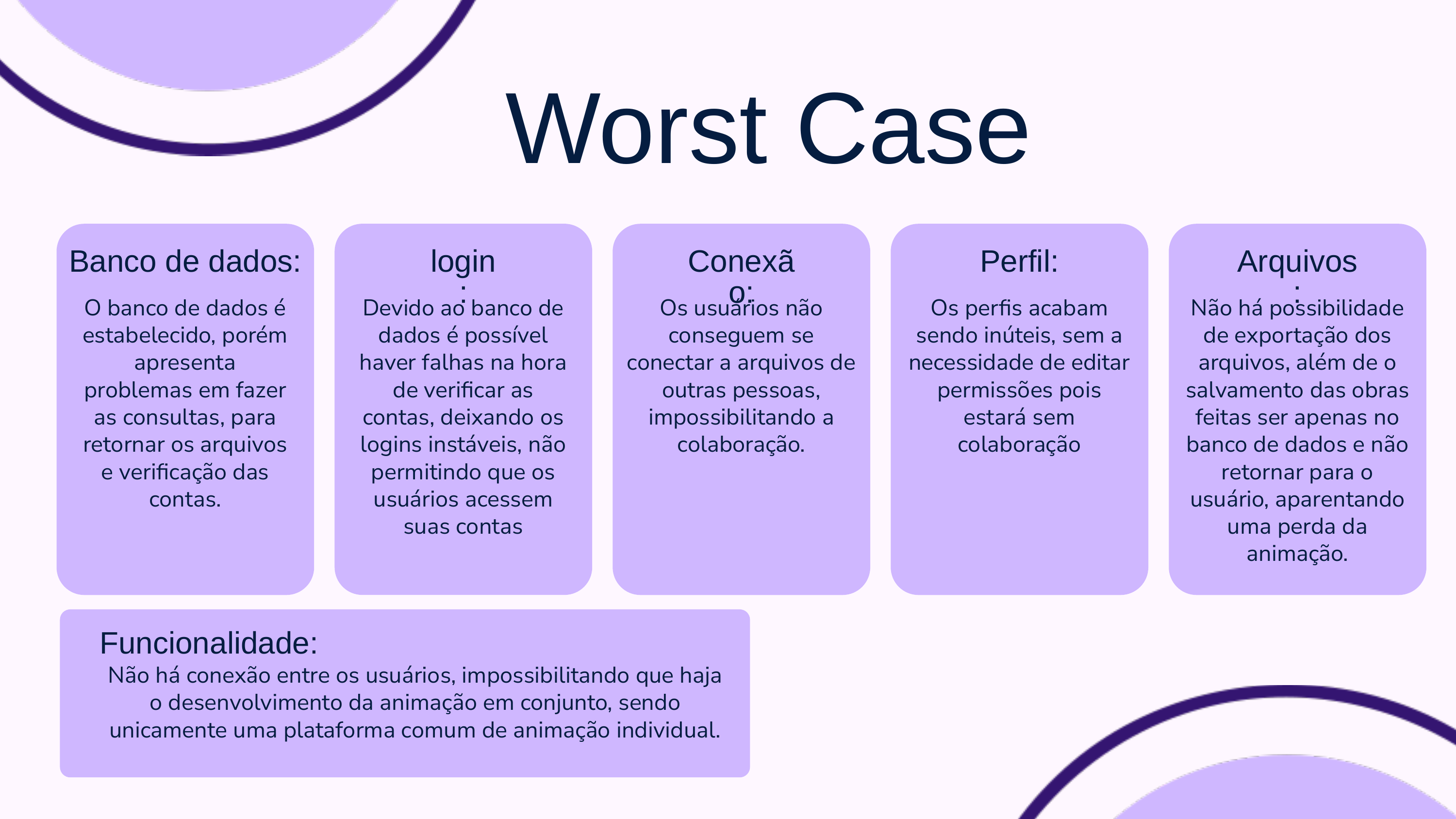

Worst Case

Banco de dados:
login:
Conexão:
Perfil:
Arquivos:
O banco de dados é estabelecido, porém apresenta problemas em fazer as consultas, para retornar os arquivos e verificação das contas.
Devido ao banco de dados é possível haver falhas na hora de verificar as contas, deixando os logins instáveis, não permitindo que os usuários acessem suas contas
Os usuários não conseguem se conectar a arquivos de outras pessoas, impossibilitando a colaboração.
Os perfis acabam sendo inúteis, sem a necessidade de editar permissões pois estará sem colaboração
Não há possibilidade de exportação dos arquivos, além de o salvamento das obras feitas ser apenas no banco de dados e não retornar para o usuário, aparentando uma perda da animação.

Funcionalidade:
Não há conexão entre os usuários, impossibilitando que haja o desenvolvimento da animação em conjunto, sendo unicamente uma plataforma comum de animação individual.